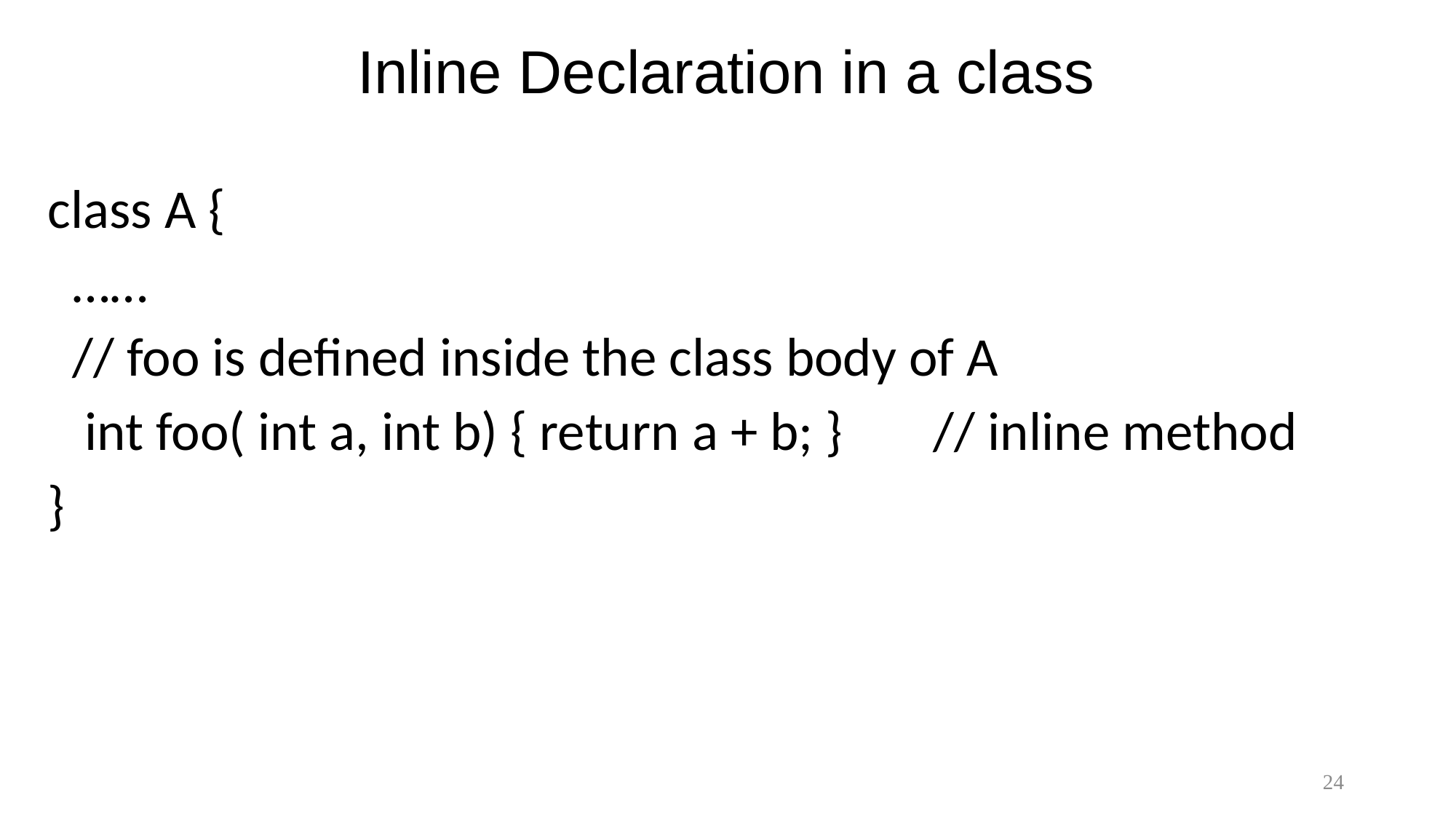

# Inline Declaration in a class
class A {
  ……
  // foo is defined inside the class body of A
   int foo( int a, int b) { return a + b; }	 // inline method
}

24